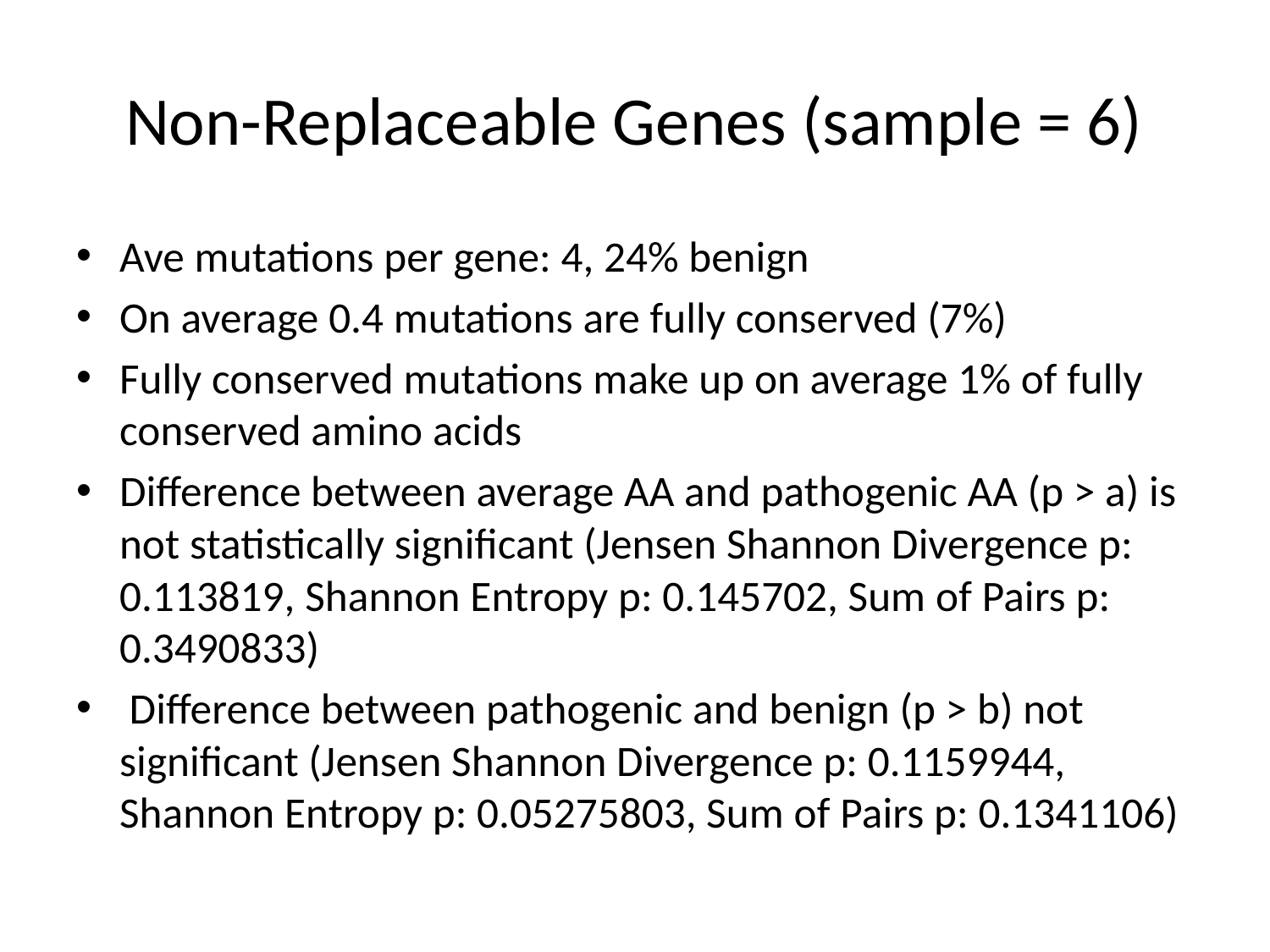

# Non-Replaceable Genes (sample = 6)
Ave mutations per gene: 4, 24% benign
On average 0.4 mutations are fully conserved (7%)
Fully conserved mutations make up on average 1% of fully conserved amino acids
Difference between average AA and pathogenic AA (p > a) is not statistically significant (Jensen Shannon Divergence p: 0.113819, Shannon Entropy p: 0.145702, Sum of Pairs p: 0.3490833)
 Difference between pathogenic and benign (p > b) not significant (Jensen Shannon Divergence p: 0.1159944, Shannon Entropy p: 0.05275803, Sum of Pairs p: 0.1341106)